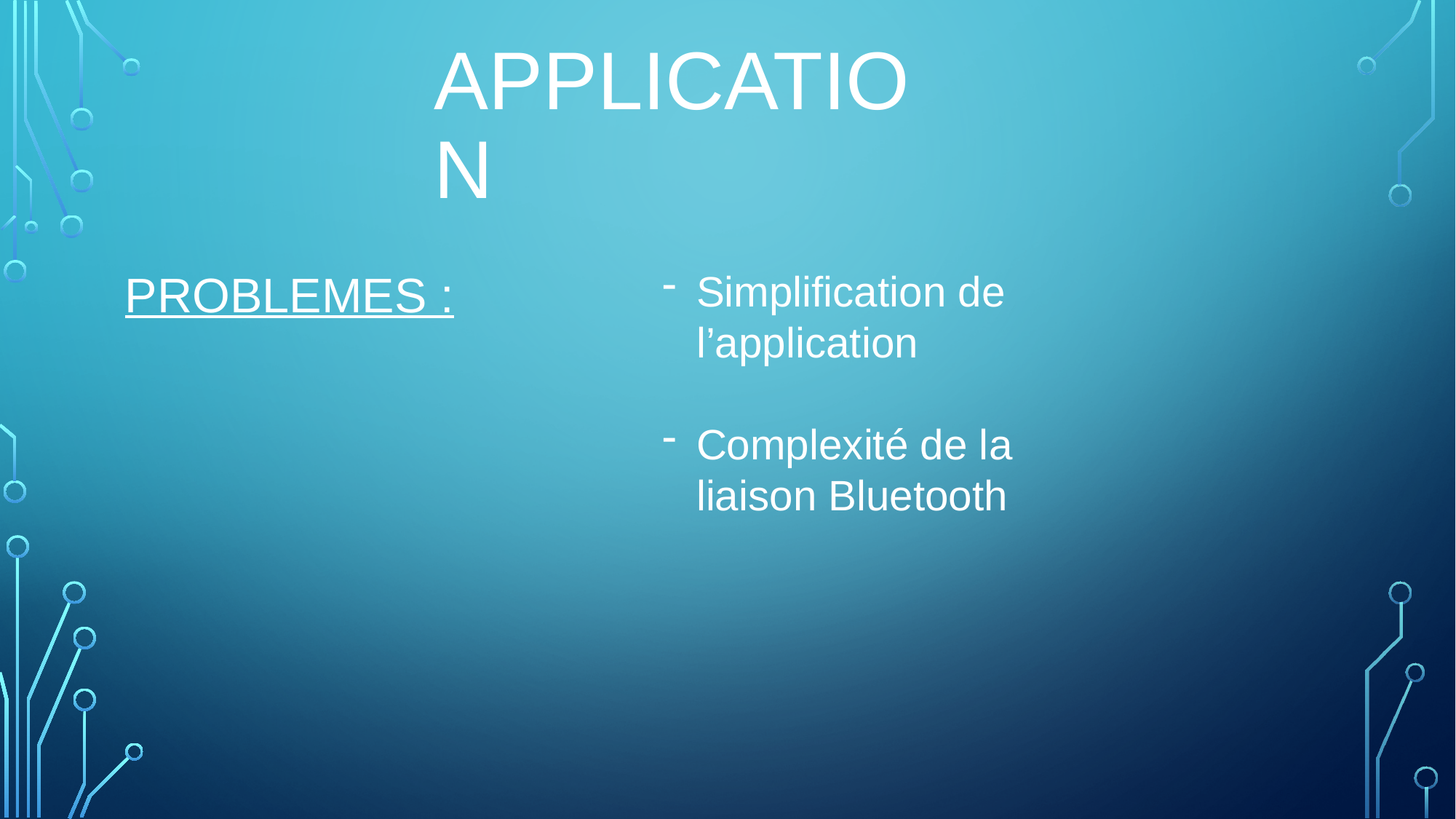

# APPLICATION
PROBLEMES :
Simplification de l’application

Complexité de la liaison Bluetooth